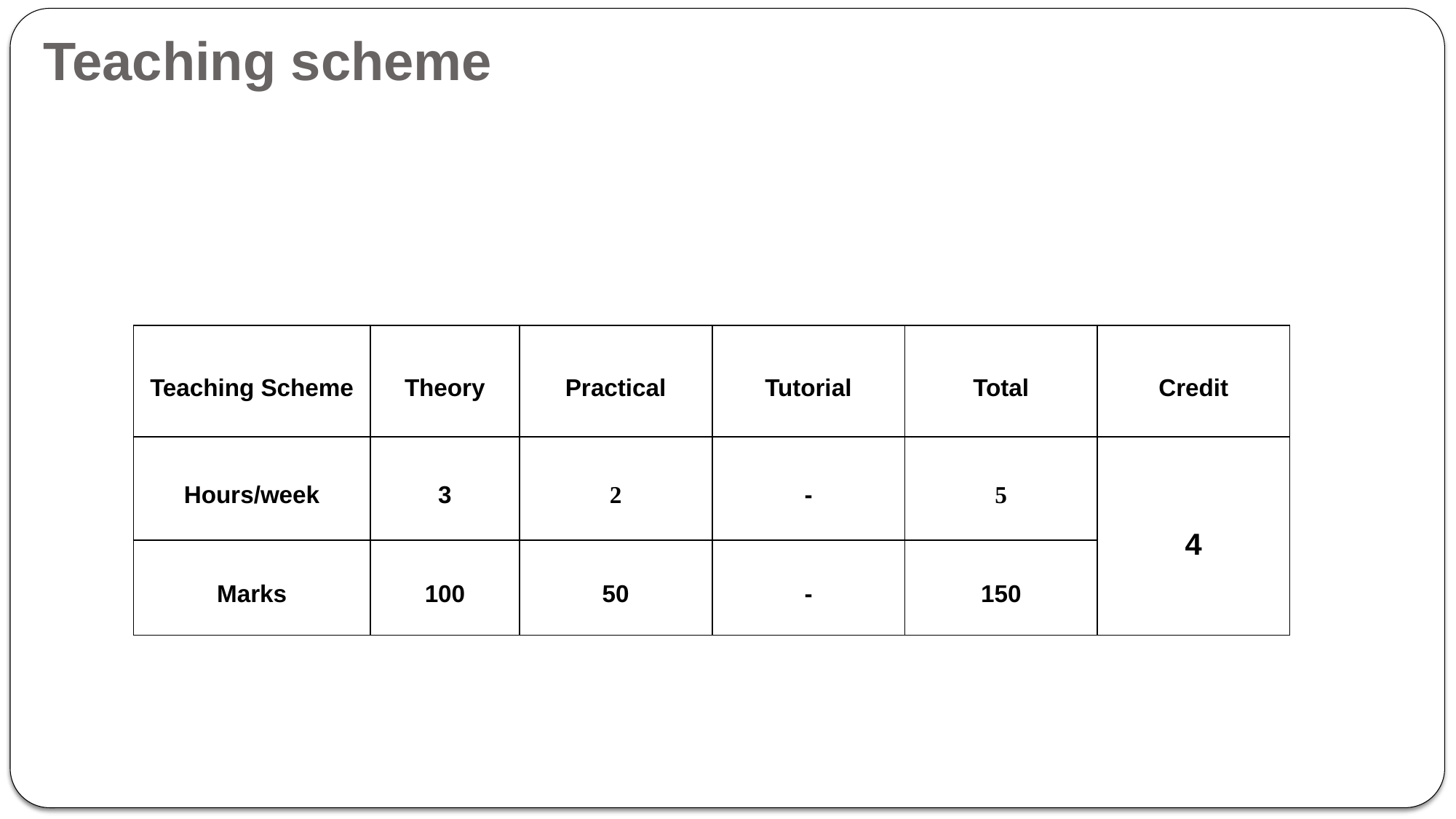

# Teaching scheme
| Teaching Scheme | Theory | Practical | Tutorial | Total | Credit |
| --- | --- | --- | --- | --- | --- |
| Hours/week | 3 | 2 | - | 5 | 4 |
| Marks | 100 | 50 | - | 150 |  |